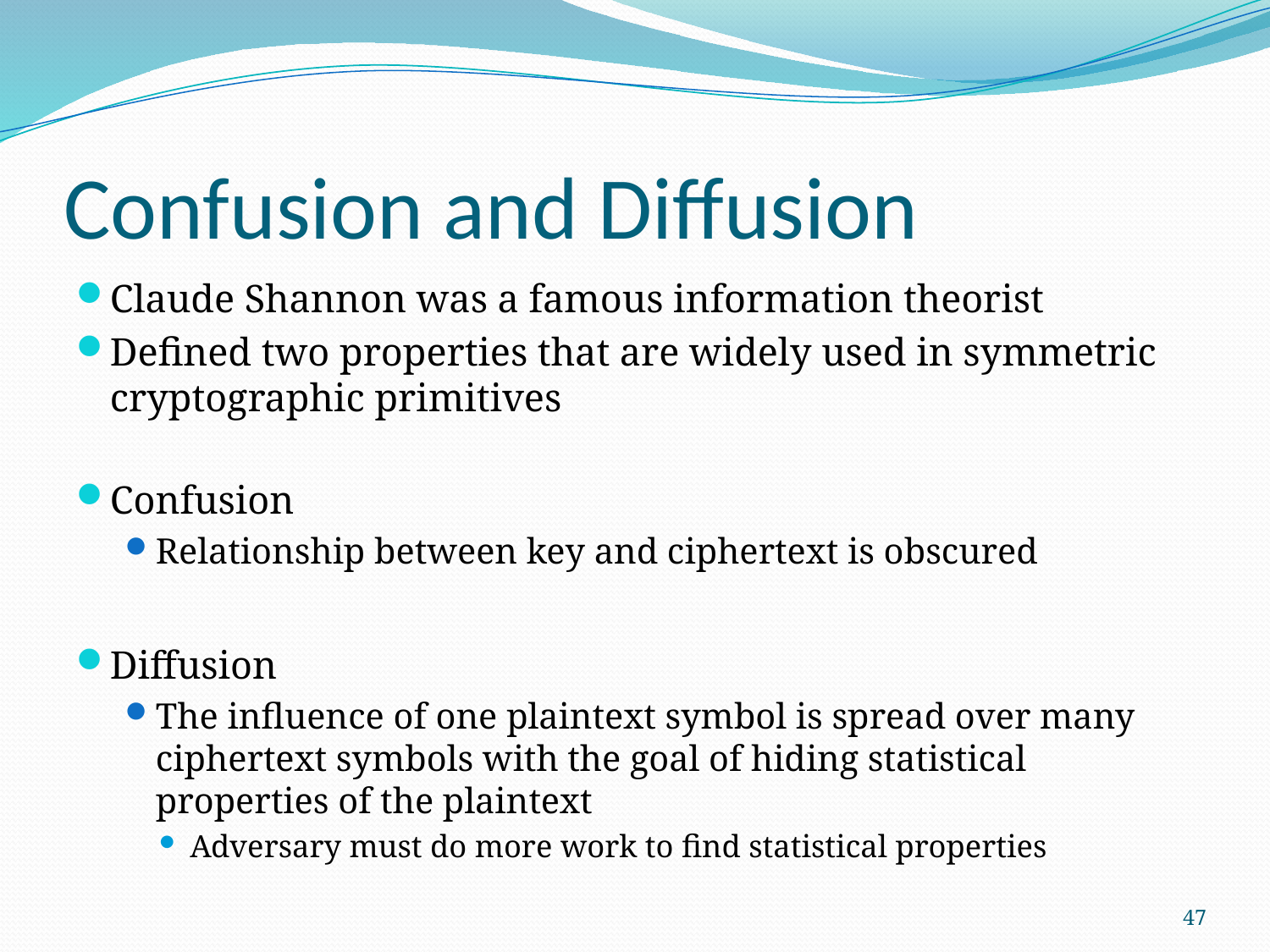

# Confusion and Diffusion
Claude Shannon was a famous information theorist
Defined two properties that are widely used in symmetric cryptographic primitives

Confusion
Relationship between key and ciphertext is obscured

Diffusion
The influence of one plaintext symbol is spread over many ciphertext symbols with the goal of hiding statistical properties of the plaintext
Adversary must do more work to find statistical properties
47